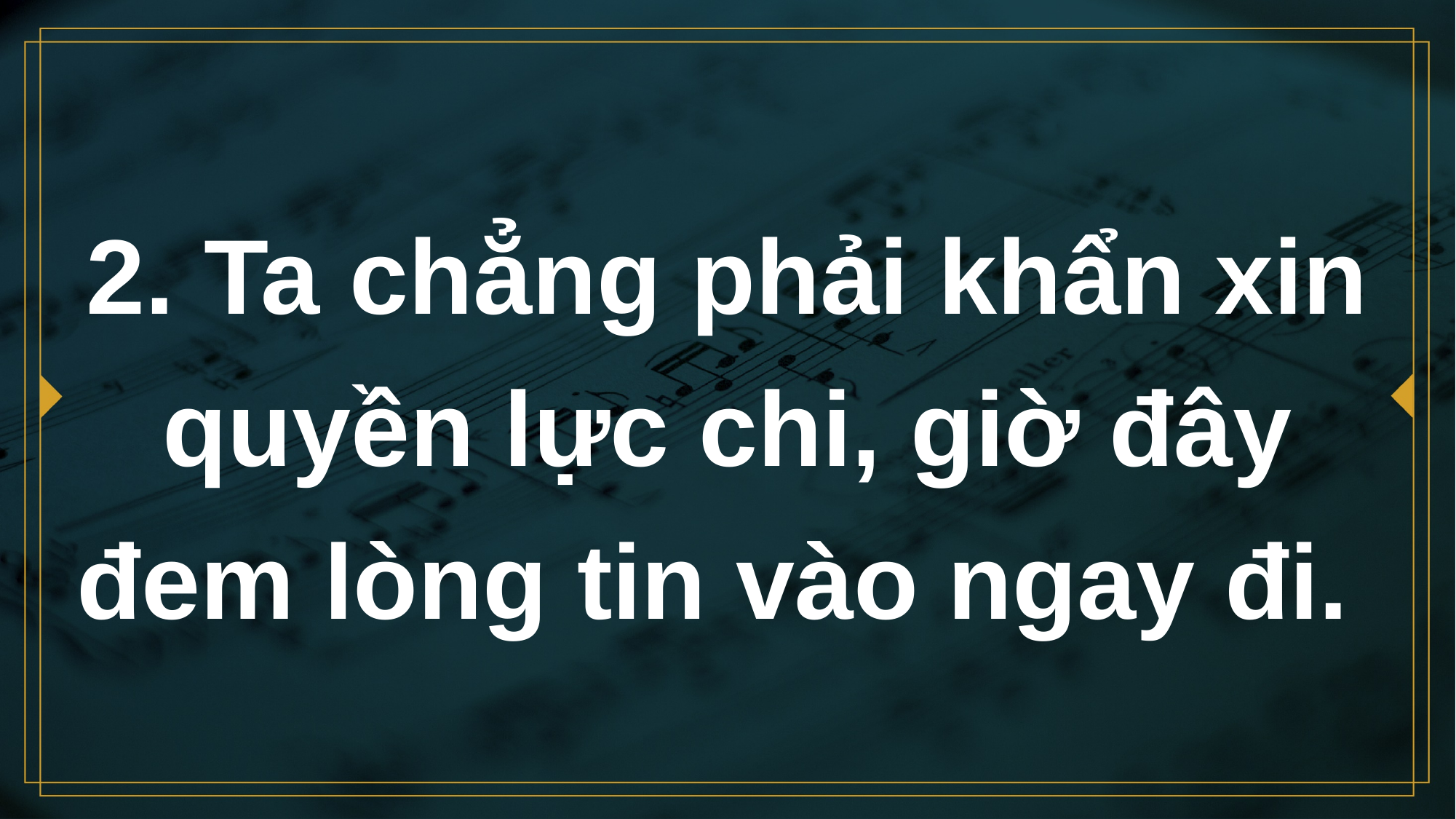

# 2. Ta chẳng phải khẩn xin quyền lực chi, giờ đây đem lòng tin vào ngay đi.